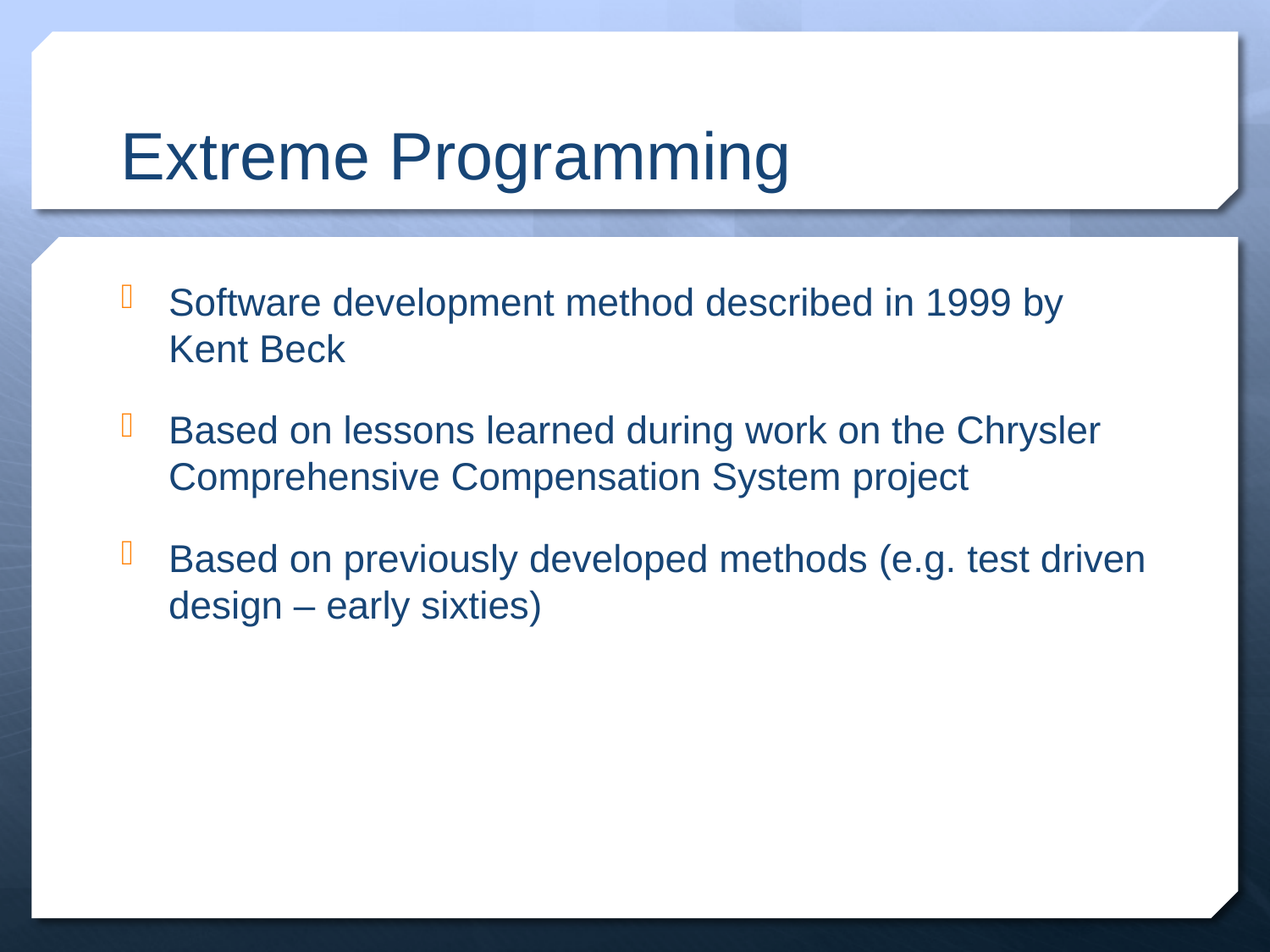

# Extreme Programming
Software development method described in 1999 by Kent Beck
Based on lessons learned during work on the Chrysler Comprehensive Compensation System project
Based on previously developed methods (e.g. test driven design – early sixties)